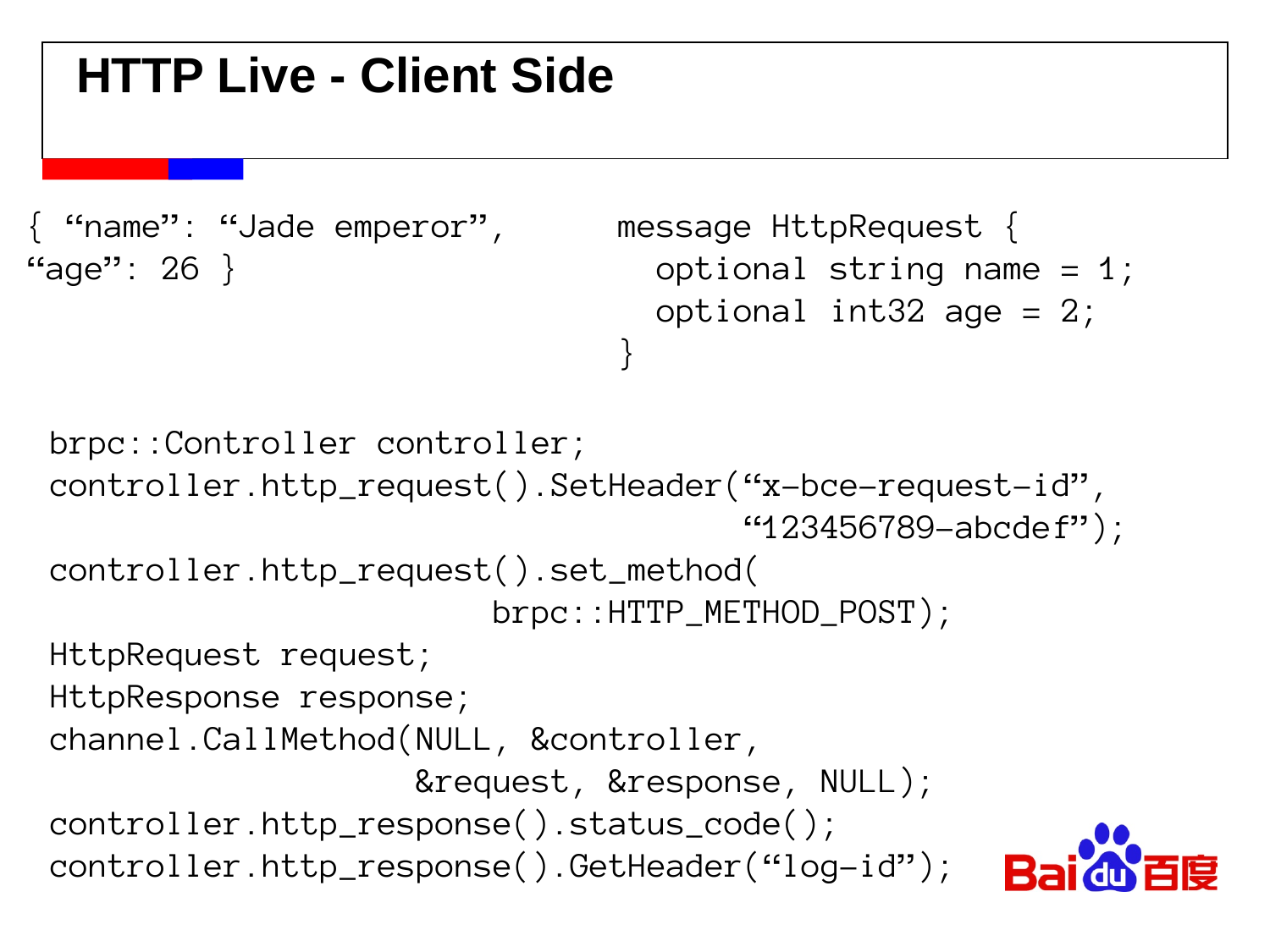

# HTTP Live - Client Side

{ “name”: “Jade emperor”, “age”: 26 }
message HttpRequest {
  optional string name = 1;
  optional int32 age = 2;
}
brpc::Controller controller;
controller.http_request().SetHeader(“x-bce-request-id”,
                                    “123456789-abcdef”);
controller.http_request().set_method(
                       brpc::HTTP_METHOD_POST);
HttpRequest request;
HttpResponse response;
channel.CallMethod(NULL, &controller,
                   &request, &response, NULL);
controller.http_response().status_code();
controller.http_response().GetHeader(“log-id”);